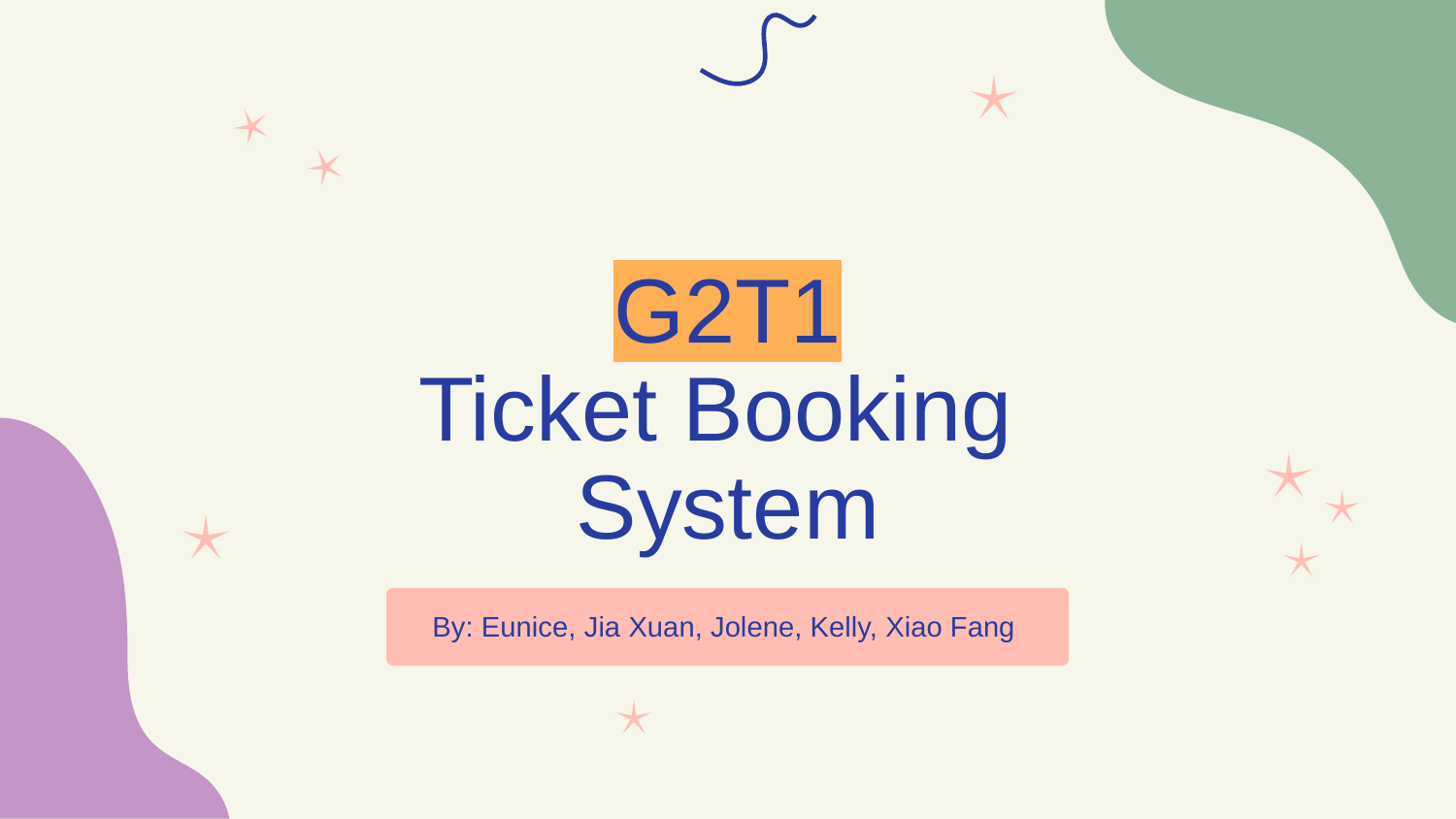

# G2T1
Ticket Booking  System

By: Eunice, Jia Xuan, Jolene, Kelly, Xiao Fang